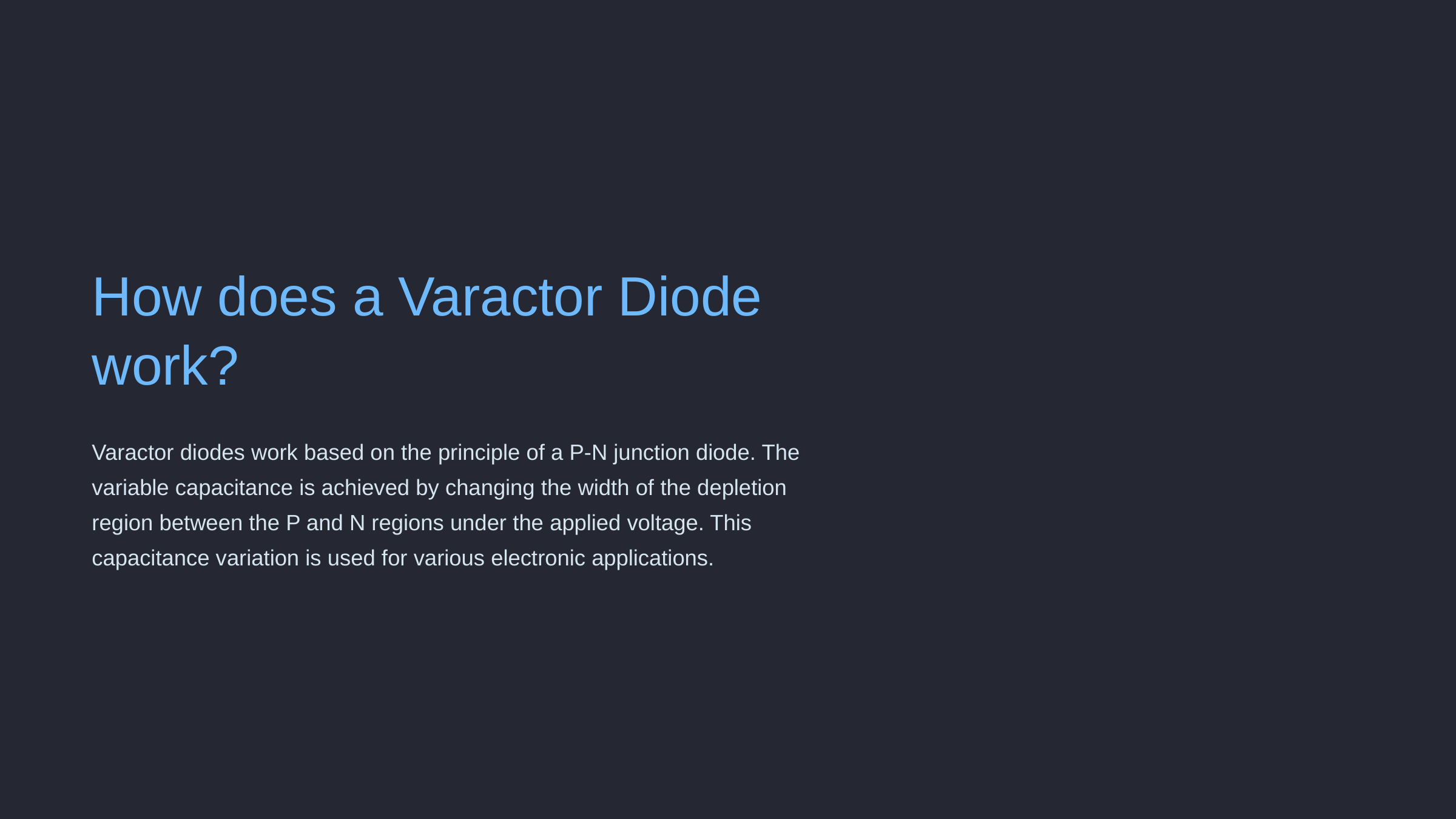

How does a Varactor Diode work?
Varactor diodes work based on the principle of a P-N junction diode. The variable capacitance is achieved by changing the width of the depletion region between the P and N regions under the applied voltage. This capacitance variation is used for various electronic applications.